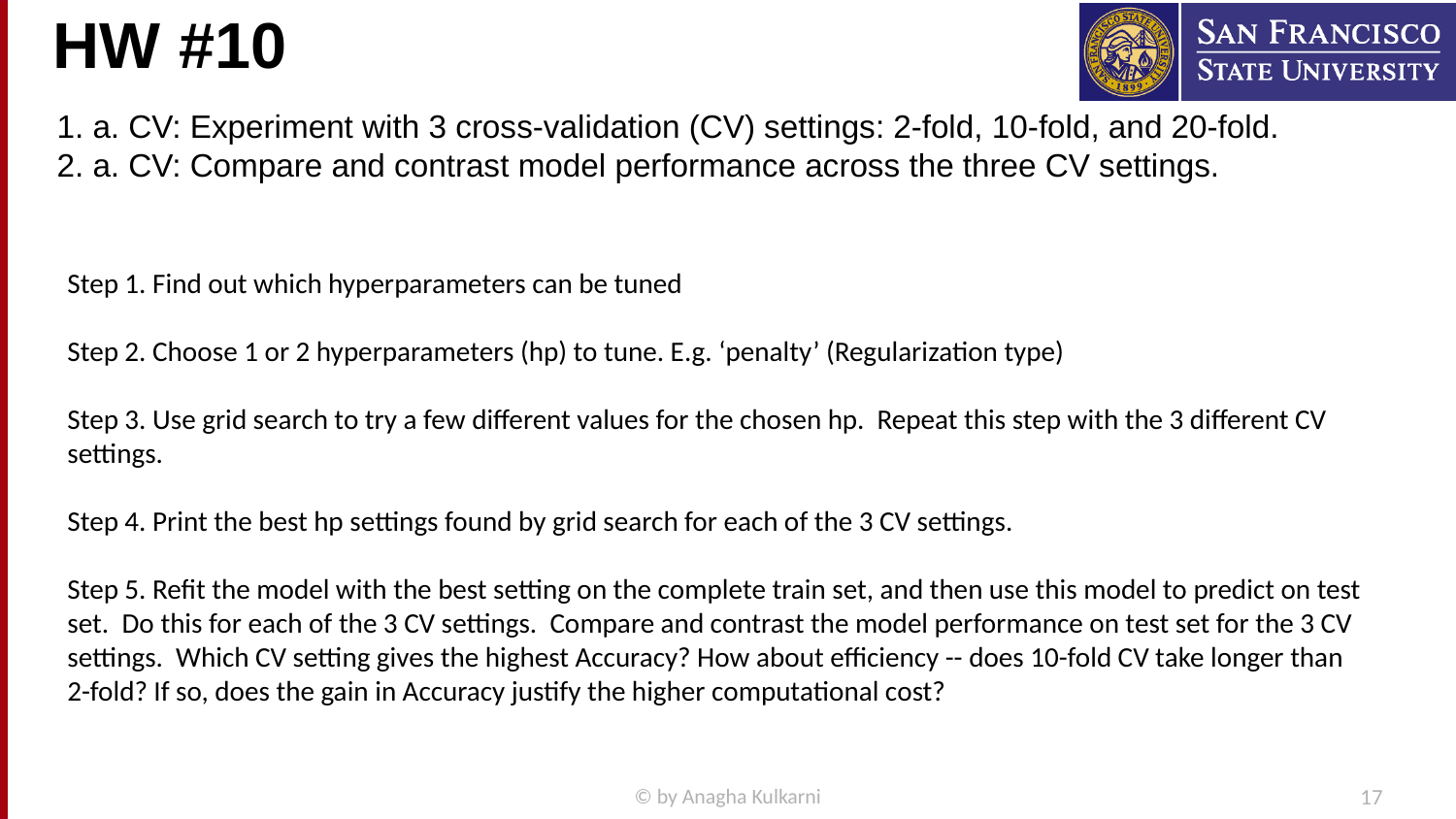

# HW #10
1. a. CV: Experiment with 3 cross-validation (CV) settings: 2-fold, 10-fold, and 20-fold.
2. a. CV: Compare and contrast model performance across the three CV settings.
Step 1. Find out which hyperparameters can be tuned

Step 2. Choose 1 or 2 hyperparameters (hp) to tune. E.g. ‘penalty’ (Regularization type)

Step 3. Use grid search to try a few different values for the chosen hp.  Repeat this step with the 3 different CV settings.

Step 4. Print the best hp settings found by grid search for each of the 3 CV settings.

Step 5. Refit the model with the best setting on the complete train set, and then use this model to predict on test set.  Do this for each of the 3 CV settings.  Compare and contrast the model performance on test set for the 3 CV settings.  Which CV setting gives the highest Accuracy? How about efficiency -- does 10-fold CV take longer than 2-fold? If so, does the gain in Accuracy justify the higher computational cost?
© by Anagha Kulkarni
17